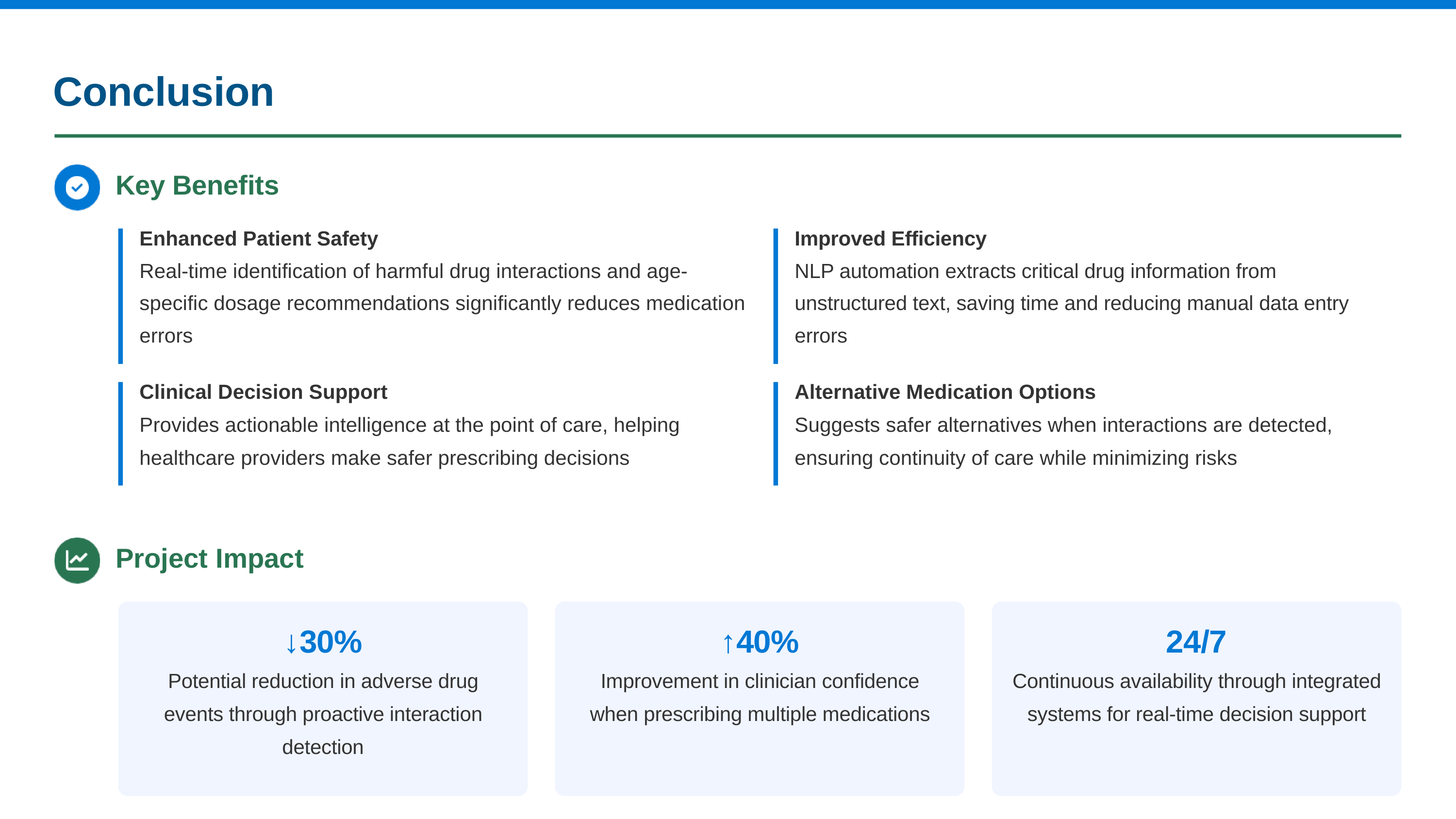

Conclusion

Key Benefits

Enhanced Patient Safety
Real-time identification of harmful drug interactions and age- specific dosage recommendations significantly reduces medication errors
Improved Efficiency
NLP automation extracts critical drug information from unstructured text, saving time and reducing manual data entry errors

Clinical Decision Support
Provides actionable intelligence at the point of care, helping healthcare providers make safer prescribing decisions
Alternative Medication Options
Suggests safer alternatives when interactions are detected, ensuring continuity of care while minimizing risks

Project Impact

↓30%
Potential reduction in adverse drug events through proactive interaction detection
↑40%
Improvement in clinician confidence when prescribing multiple medications
24/7
Continuous availability through integrated systems for real-time decision support
This system represents a significant step forward in medication safety through the integration of advanced AI and NLP technologies with healthcare expertise.

Made with Genspark